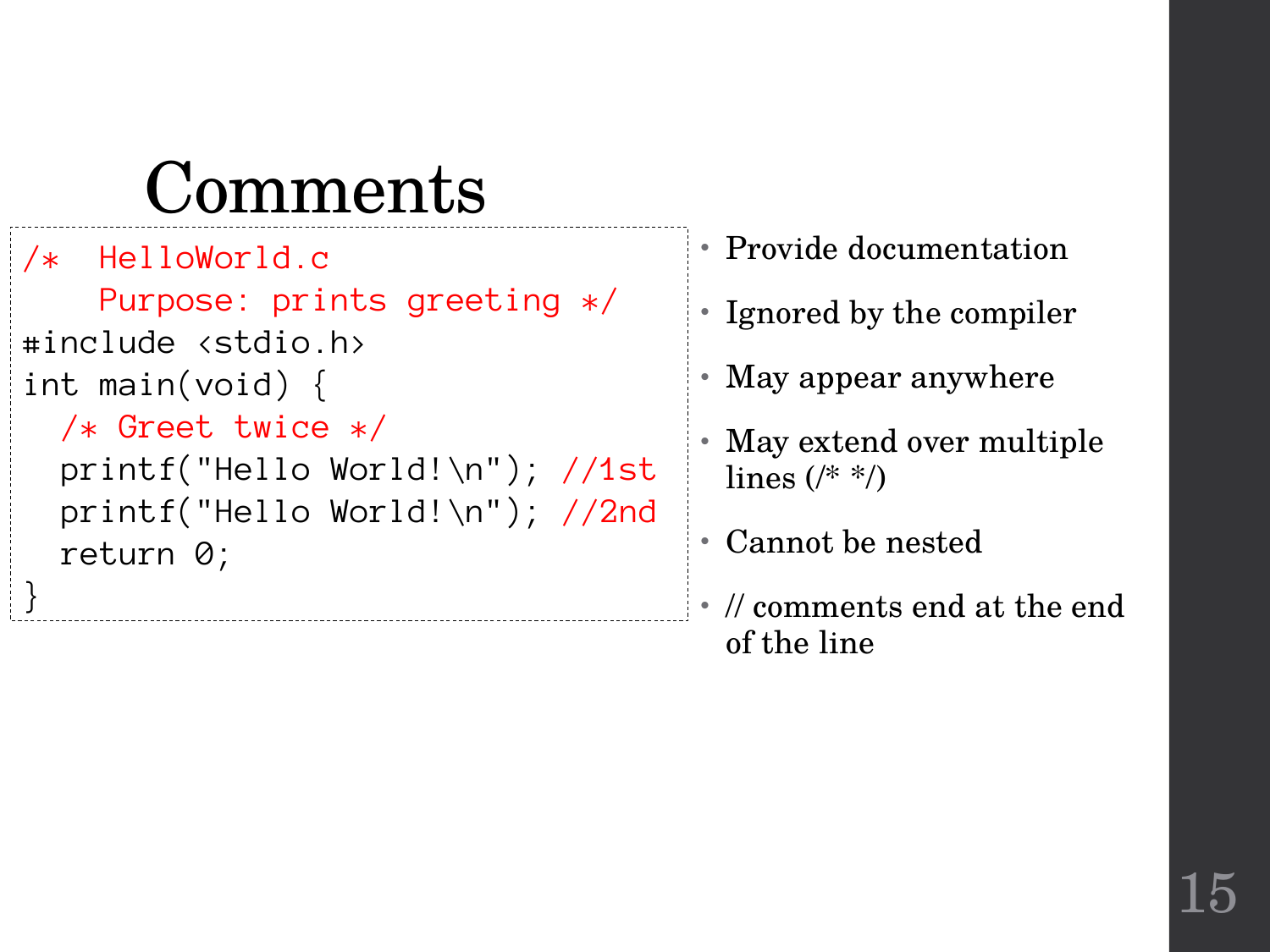

# Comments
Provide documentation
Ignored by the compiler
May appear anywhere
May extend over multiple lines (/* */)
Cannot be nested
// comments end at the end of the line

/*  HelloWorld.c
    Purpose: prints greeting */
#include <stdio.h>
int main(void) {
  /* Greet twice */
  printf("Hello World!\n"); //1st
  printf("Hello World!\n"); //2nd
  return 0;
}
15